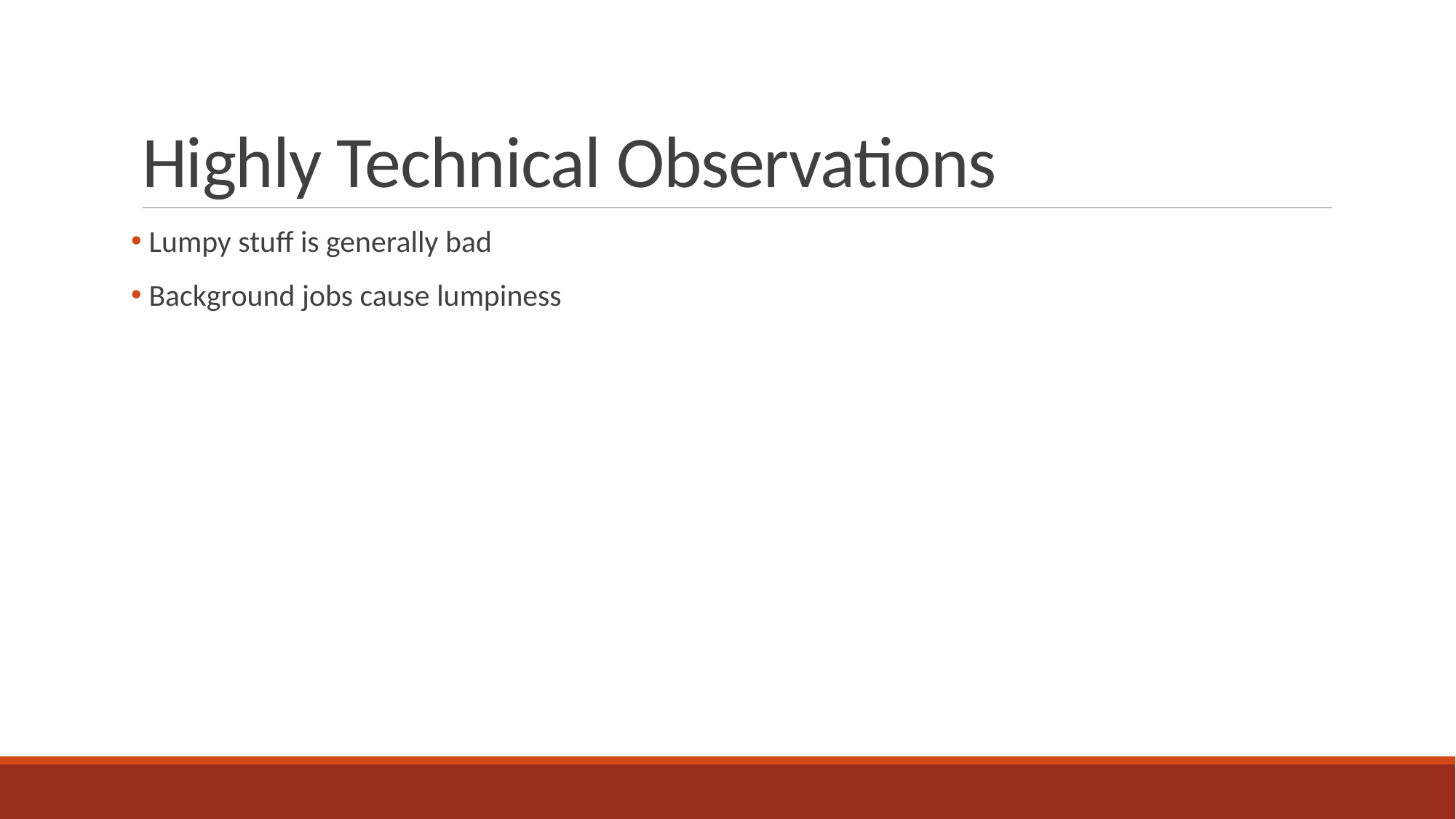

# Highly Technical Observations
 Lumpy stuff is generally bad
 Background jobs cause lumpiness